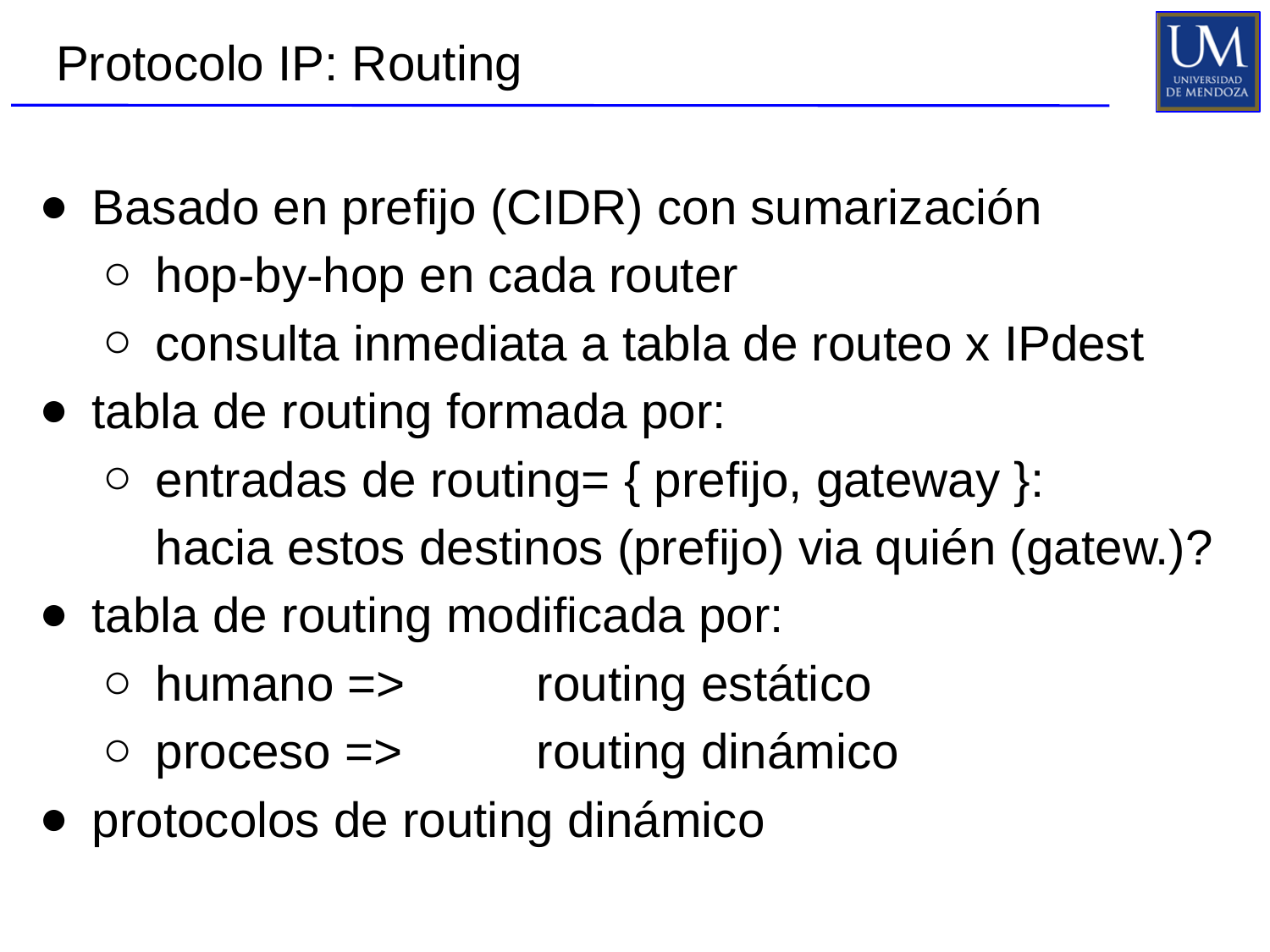

# Protocolo IP: Routing
Basado en prefijo (CIDR) con sumarización
hop-by-hop en cada router
consulta inmediata a tabla de routeo x IPdest
tabla de routing formada por:
entradas de routing= { prefijo, gateway }:
hacia estos destinos (prefijo) via quién (gatew.)?
tabla de routing modificada por:
humano => 	routing estático
proceso => 	routing dinámico
protocolos de routing dinámico